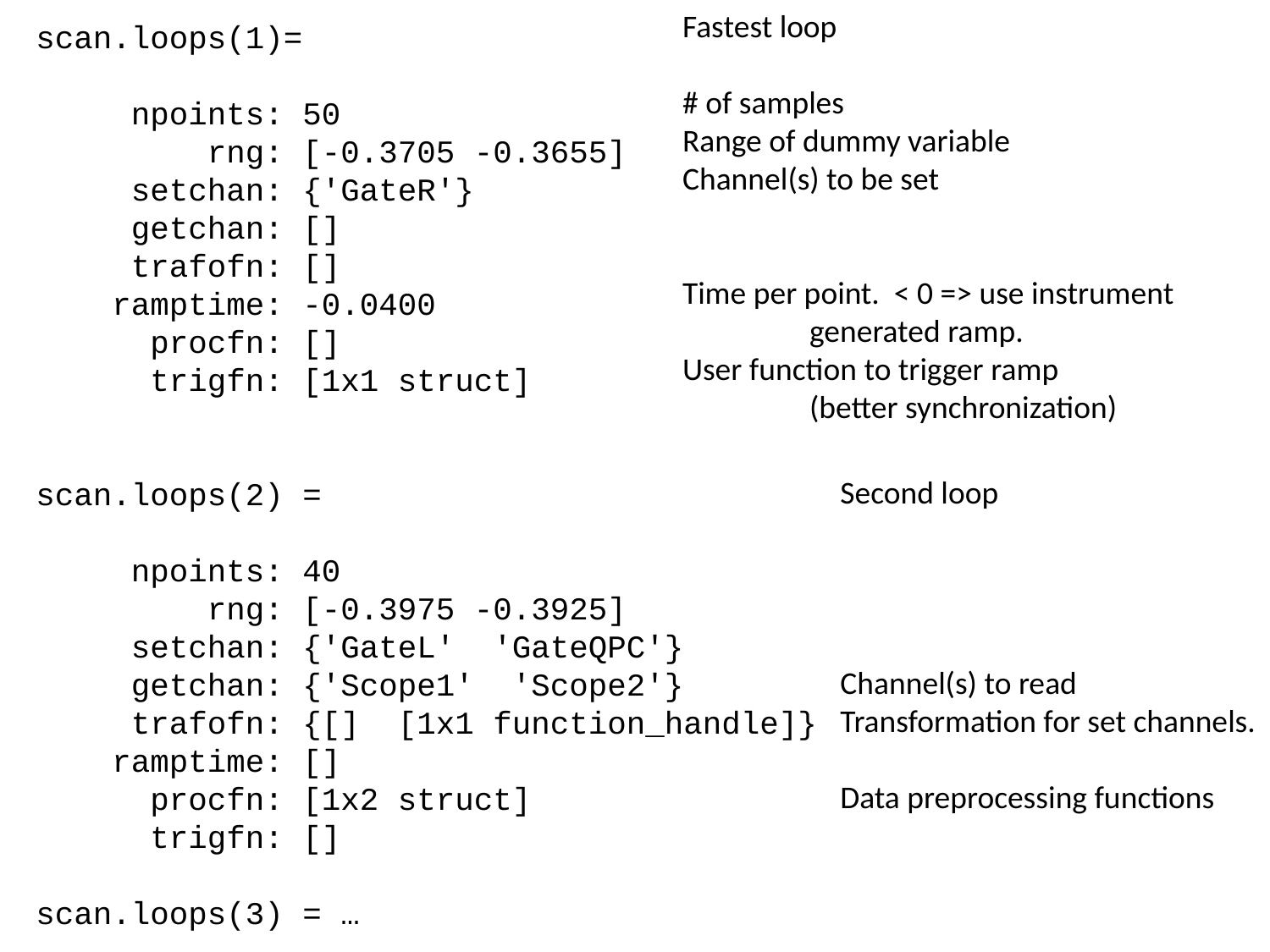

Fastest loop

# of samples
Range of dummy variable
Channel(s) to be set

Time per point.  < 0 => use instrument
	generated ramp.
User function to trigger ramp
	(better synchronization)
scan.loops(1)=

     npoints: 50
         rng: [-0.3705 -0.3655]
     setchan: {'GateR'}
     getchan: []
     trafofn: []
    ramptime: -0.0400
      procfn: []
      trigfn: [1x1 struct]

scan.loops(2) =

     npoints: 40
         rng: [-0.3975 -0.3925]
     setchan: {'GateL'  'GateQPC'}
     getchan: {'Scope1'  'Scope2'}
     trafofn: {[]  [1x1 function_handle]}
    ramptime: []
      procfn: [1x2 struct]
      trigfn: []

scan.loops(3) = …
Second loop

Channel(s) to read
Transformation for set channels.

Data preprocessing functions